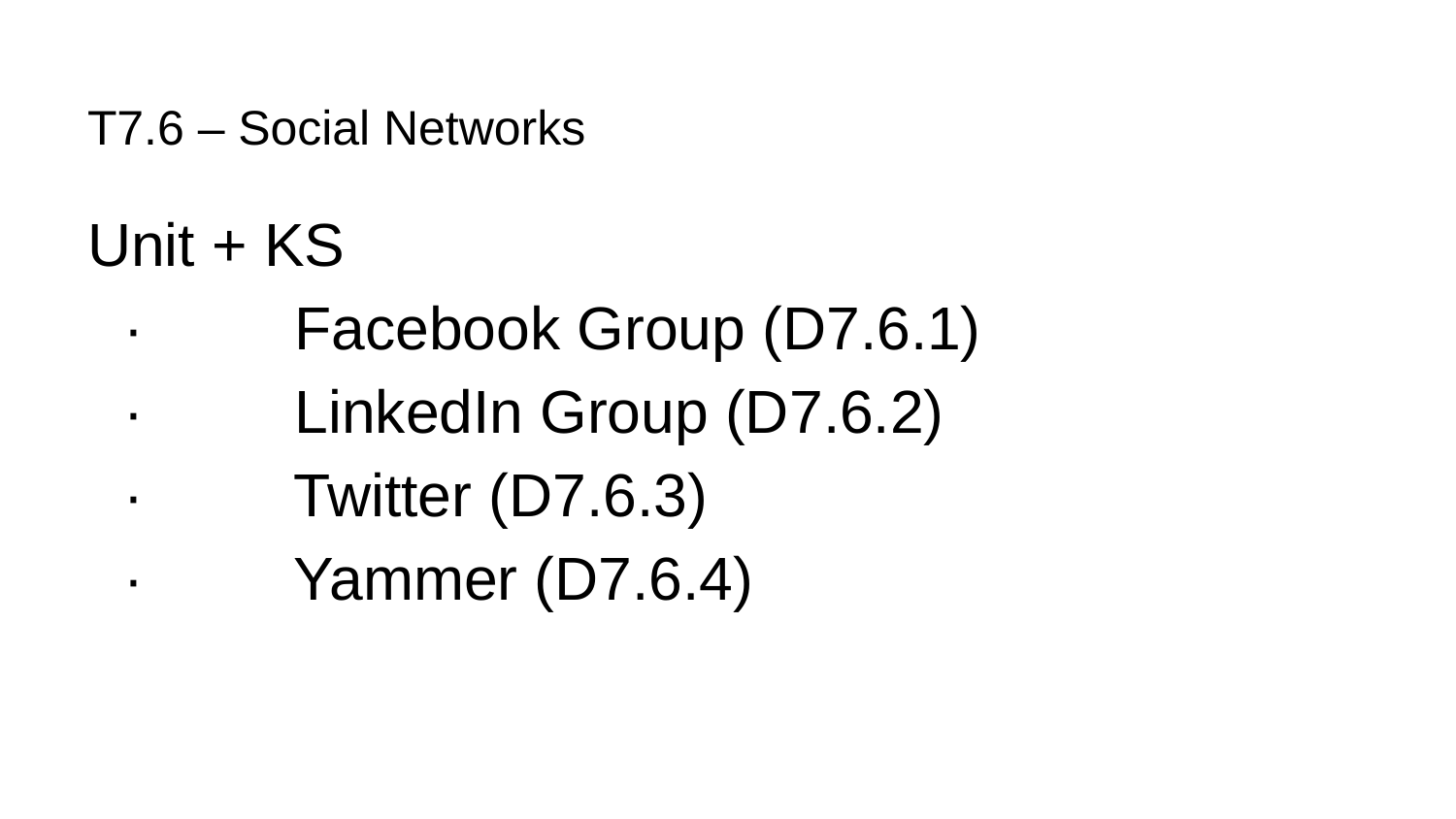

# T7.6 – Social Networks
Unit + KS
·         Facebook Group (D7.6.1)
·         LinkedIn Group (D7.6.2)
·         Twitter (D7.6.3)
·         Yammer (D7.6.4)